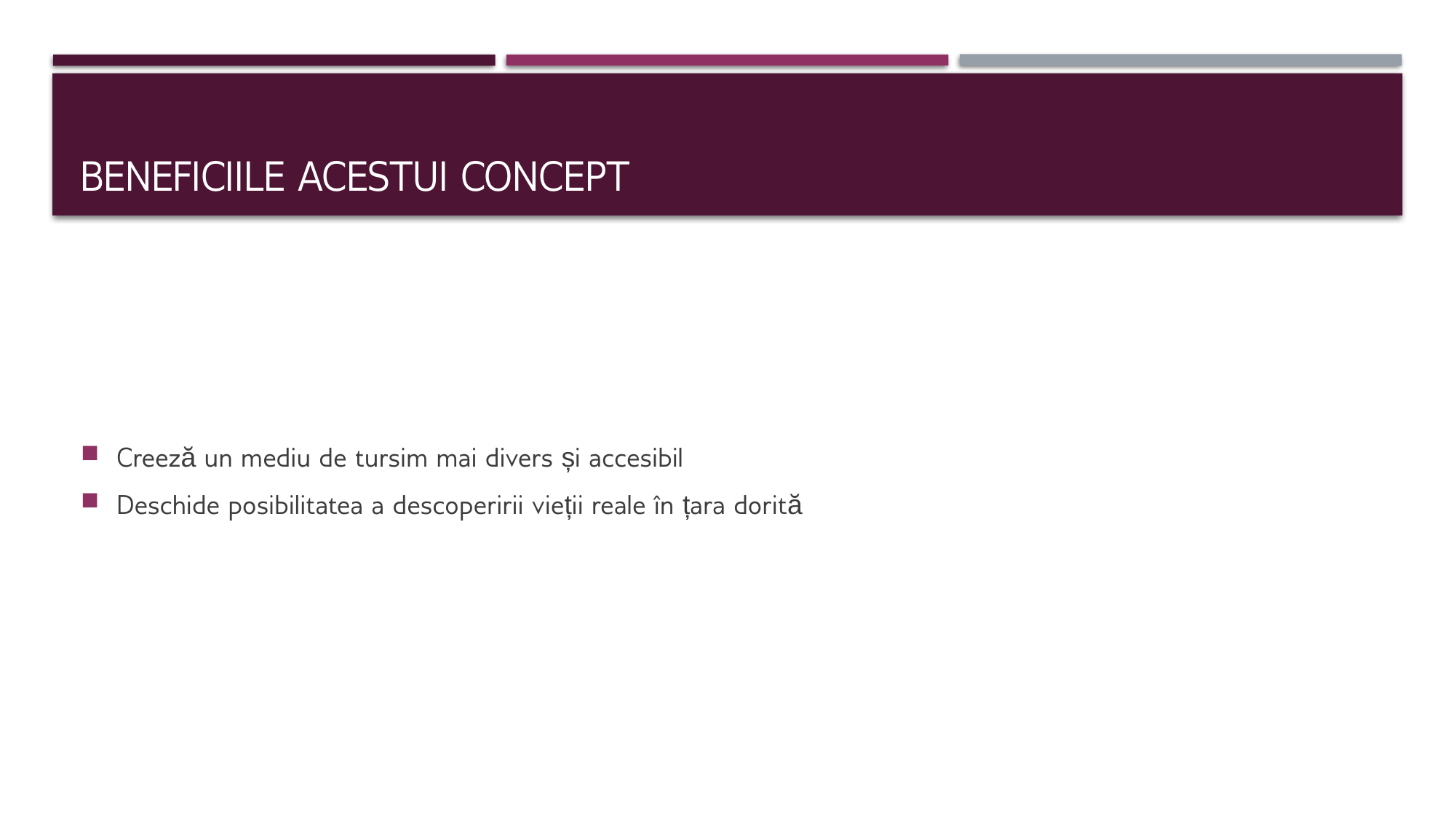

# BENEFIciile acestui concept
Creeză un mediu de tursim mai divers și accesibil
Deschide posibilitatea a descoperirii vieții reale în țara dorită